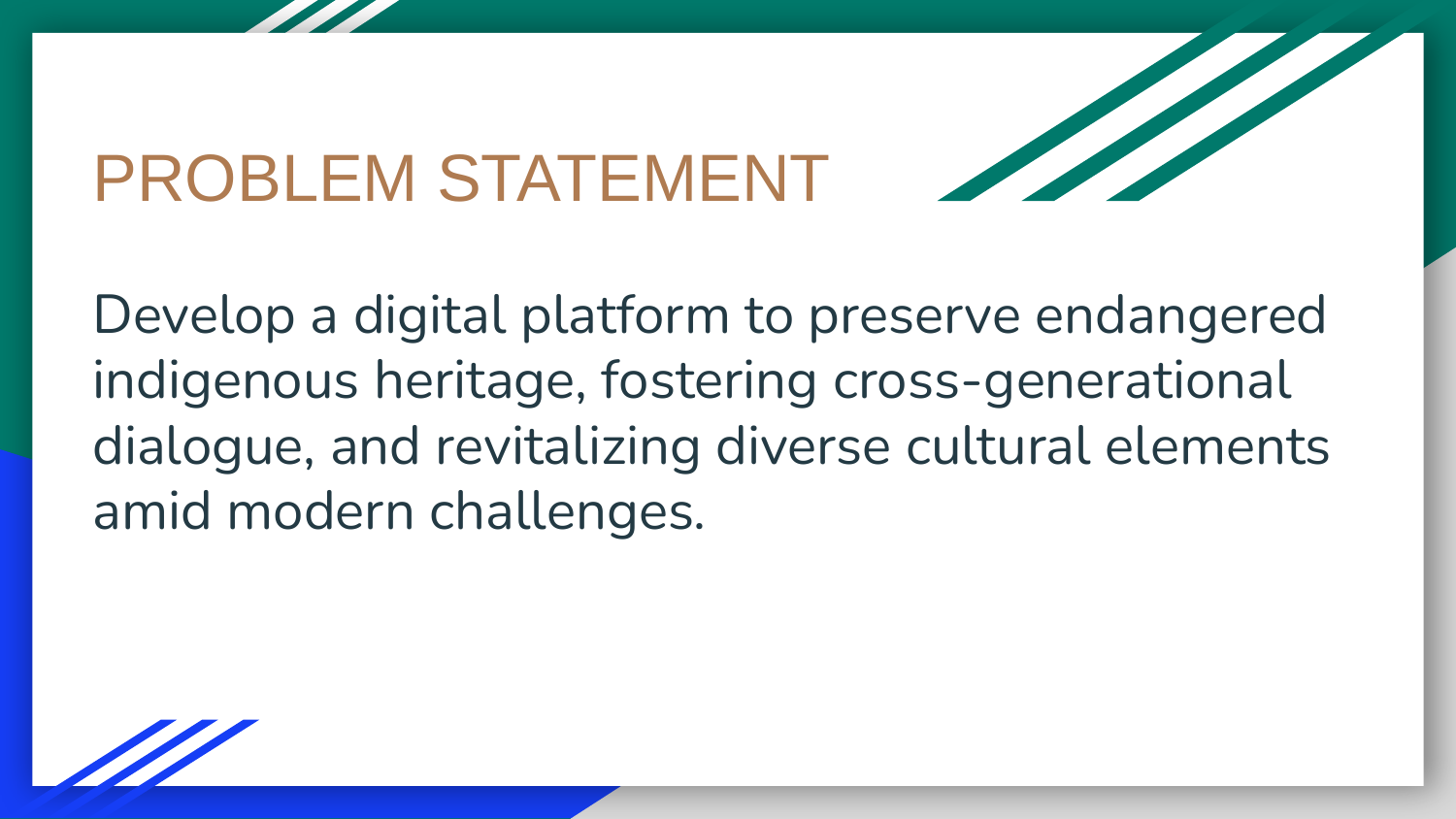

# Develop a digital platform to preserve endangered indigenous heritage, fostering cross-generational dialogue, and revitalizing diverse cultural elements amid modern challenges.
PROBLEM STATEMENT